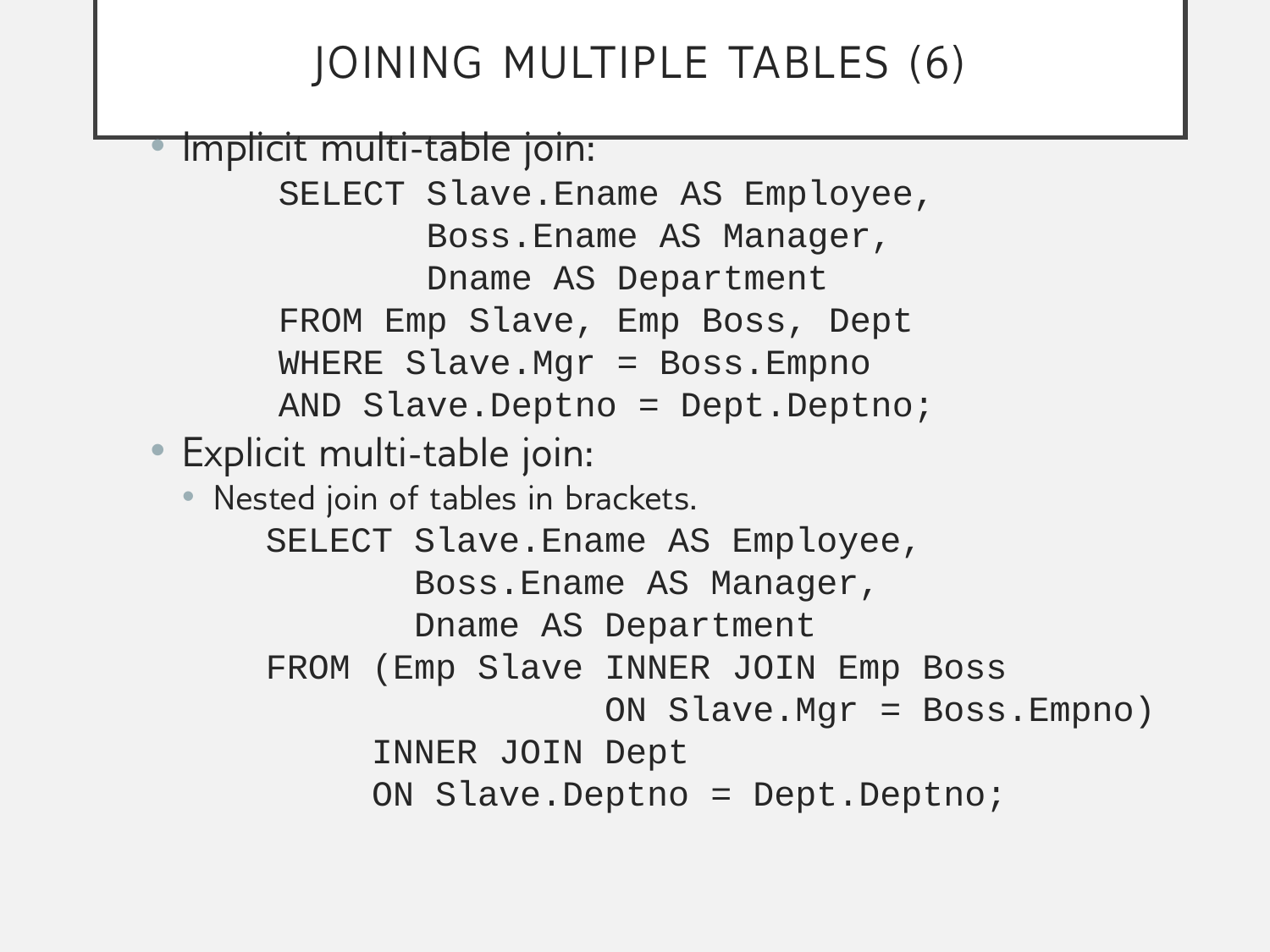

# Joining multiple tables (6)
Implicit multi-table join:
SELECT Slave.Ename AS Employee,
       Boss.Ename AS Manager,
       Dname AS Department
FROM Emp Slave, Emp Boss, Dept
WHERE Slave.Mgr = Boss.Empno
AND Slave.Deptno = Dept.Deptno;
Explicit multi-table join:
Nested join of tables in brackets.
SELECT Slave.Ename AS Employee,
       Boss.Ename AS Manager,
       Dname AS Department
FROM (Emp Slave INNER JOIN Emp Boss
                ON Slave.Mgr = Boss.Empno)
     INNER JOIN Dept
     ON Slave.Deptno = Dept.Deptno;